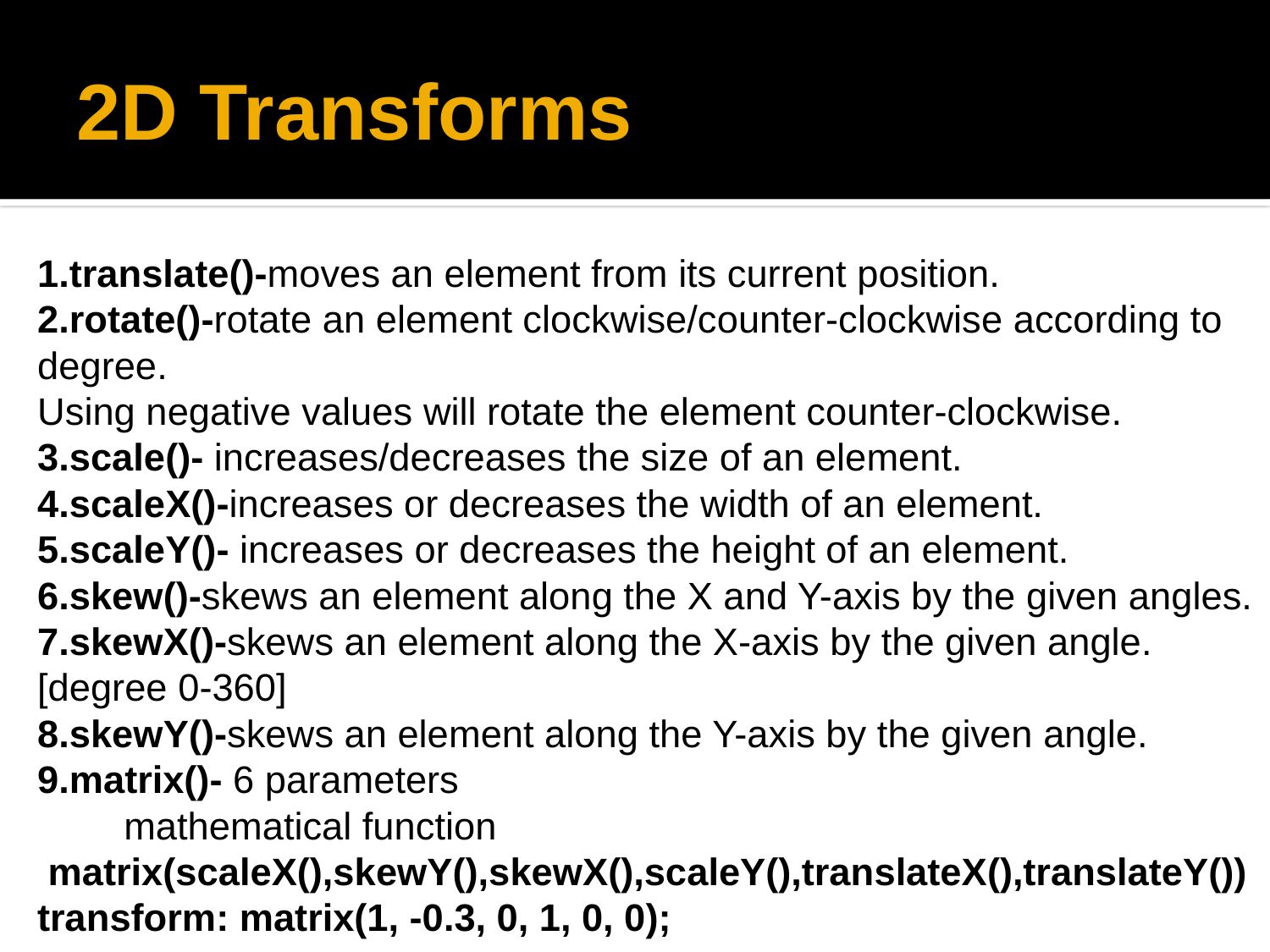

# 2D Transforms
1.translate()-moves an element from its current position.
2.rotate()-rotate an element clockwise/counter-clockwise according to degree.
Using negative values will rotate the element counter-clockwise.
3.scale()- increases/decreases the size of an element.
4.scaleX()-increases or decreases the width of an element.
5.scaleY()- increases or decreases the height of an element.
6.skew()-skews an element along the X and Y-axis by the given angles.
7.skewX()-skews an element along the X-axis by the given angle.[degree 0-360]
8.skewY()-skews an element along the Y-axis by the given angle.
9.matrix()- 6 parameters
		mathematical function
 matrix(scaleX(),skewY(),skewX(),scaleY(),translateX(),translateY())
transform: matrix(1, -0.3, 0, 1, 0, 0);